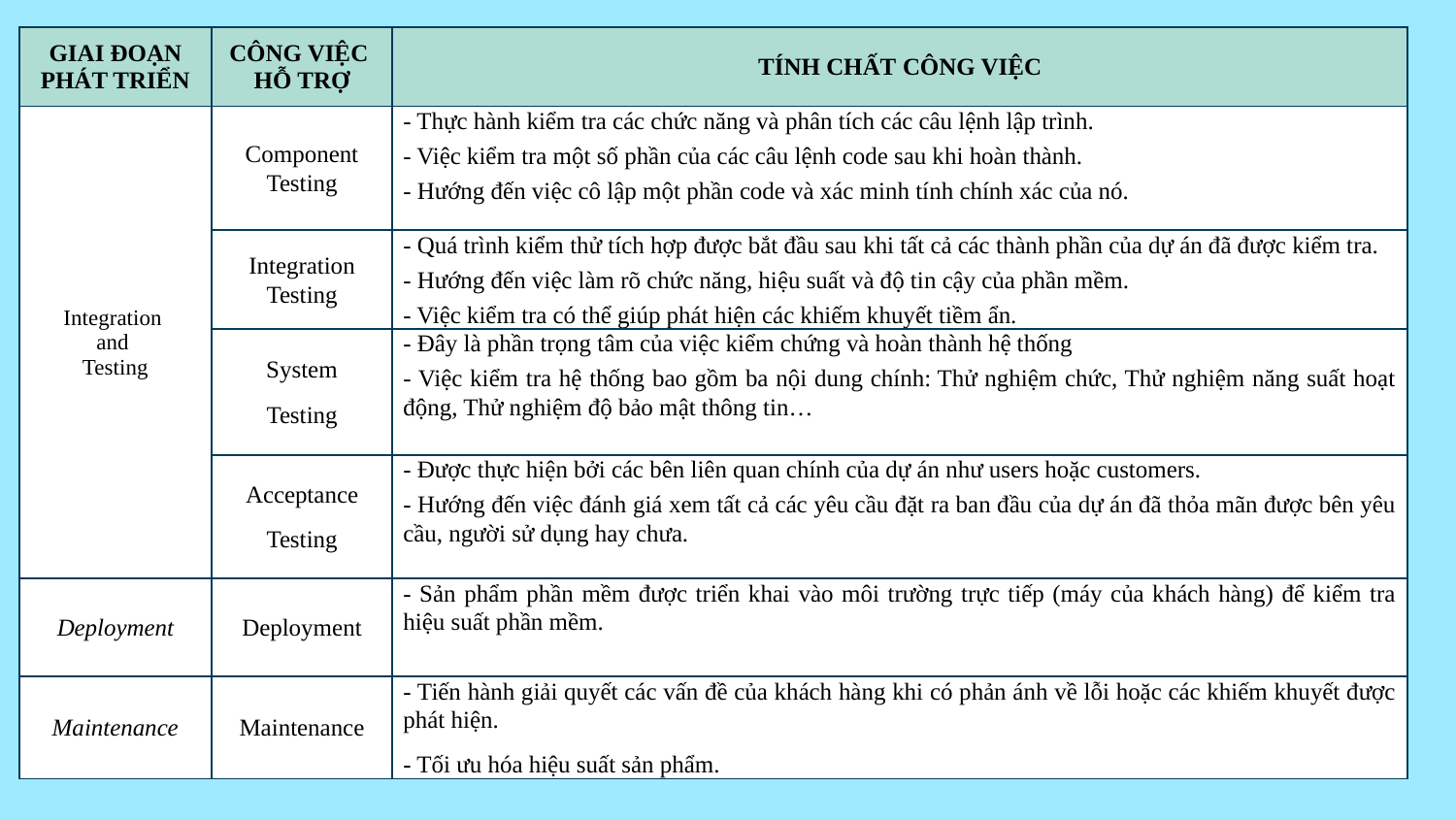

| GIAI ĐOẠN PHÁT TRIỂN | CÔNG VIỆC  HỖ TRỢ | TÍNH CHẤT CÔNG VIỆC |
| --- | --- | --- |
| Integration and Testing | Component Testing | - Thực hành kiểm tra các chức năng và phân tích các câu lệnh lập trình.  - Việc kiểm tra một số phần của các câu lệnh code sau khi hoàn thành. - Hướng đến việc cô lập một phần code và xác minh tính chính xác của nó. |
|  | Integration Testing | - Quá trình kiểm thử tích hợp được bắt đầu sau khi tất cả các thành phần của dự án đã được kiểm tra. - Hướng đến việc làm rõ chức năng, hiệu suất và độ tin cậy của phần mềm. - Việc kiểm tra có thể giúp phát hiện các khiếm khuyết tiềm ẩn. |
|  | System Testing | - Đây là phần trọng tâm của việc kiểm chứng và hoàn thành hệ thống - Việc kiểm tra hệ thống bao gồm ba nội dung chính: Thử nghiệm chức, Thử nghiệm năng suất hoạt động, Thử nghiệm độ bảo mật thông tin… |
|  | Acceptance Testing | - Được thực hiện bởi các bên liên quan chính của dự án như users hoặc customers. - Hướng đến việc đánh giá xem tất cả các yêu cầu đặt ra ban đầu của dự án đã thỏa mãn được bên yêu cầu, người sử dụng hay chưa. |
| Deployment | Deployment | - Sản phẩm phần mềm được triển khai vào môi trường trực tiếp (máy của khách hàng) để kiểm tra hiệu suất phần mềm. |
| Maintenance | Maintenance | - Tiến hành giải quyết các vấn đề của khách hàng khi có phản ánh về lỗi hoặc các khiếm khuyết được phát hiện. - Tối ưu hóa hiệu suất sản phẩm. |